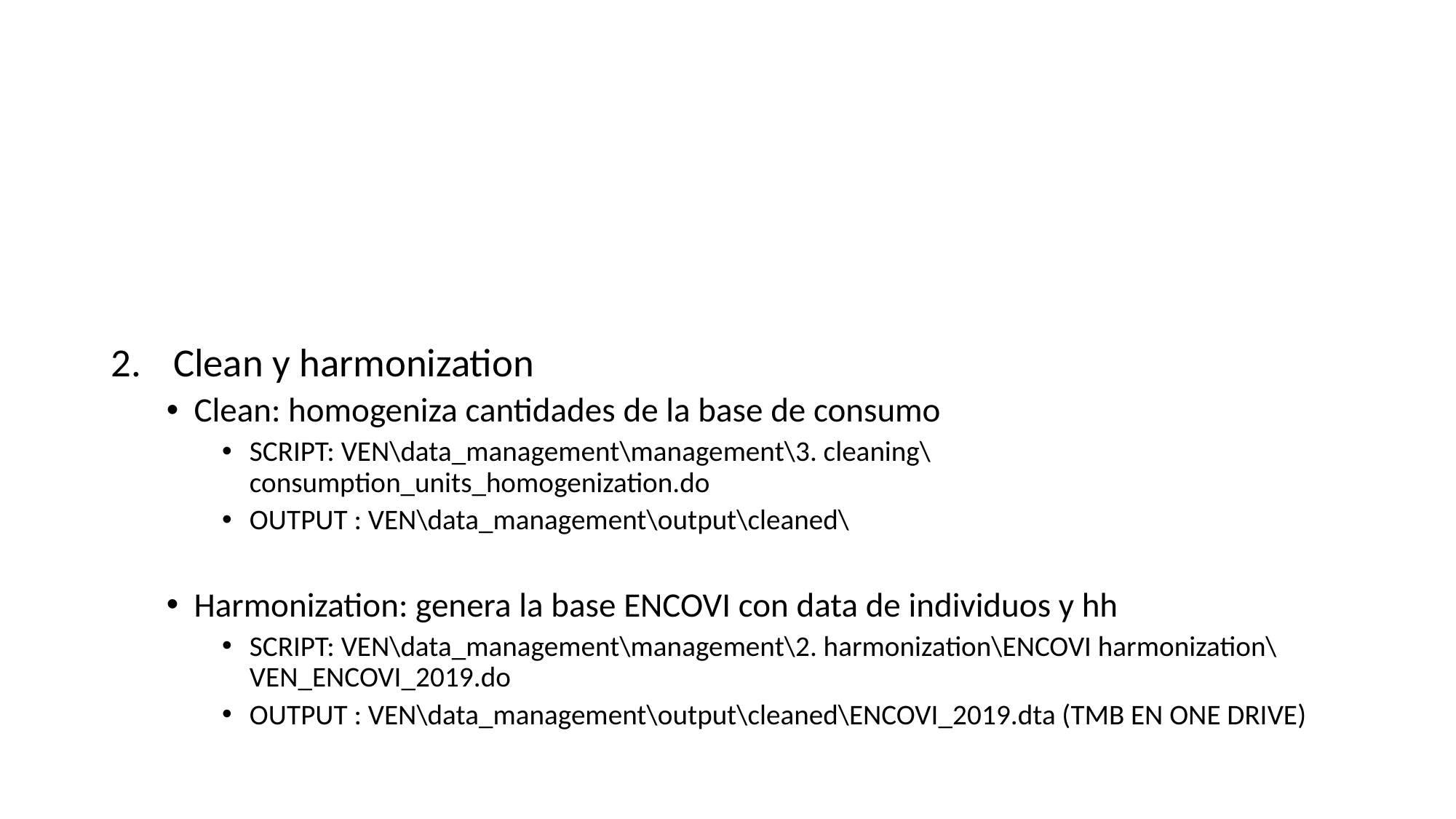

#

Clean y harmonization
Clean: homogeniza cantidades de la base de consumo
SCRIPT: VEN\data_management\management\3. cleaning\consumption_units_homogenization.do
OUTPUT : VEN\data_management\output\cleaned\

Harmonization: genera la base ENCOVI con data de individuos y hh
SCRIPT: VEN\data_management\management\2. harmonization\ENCOVI harmonization\ VEN_ENCOVI_2019.do
OUTPUT : VEN\data_management\output\cleaned\ENCOVI_2019.dta (TMB EN ONE DRIVE)